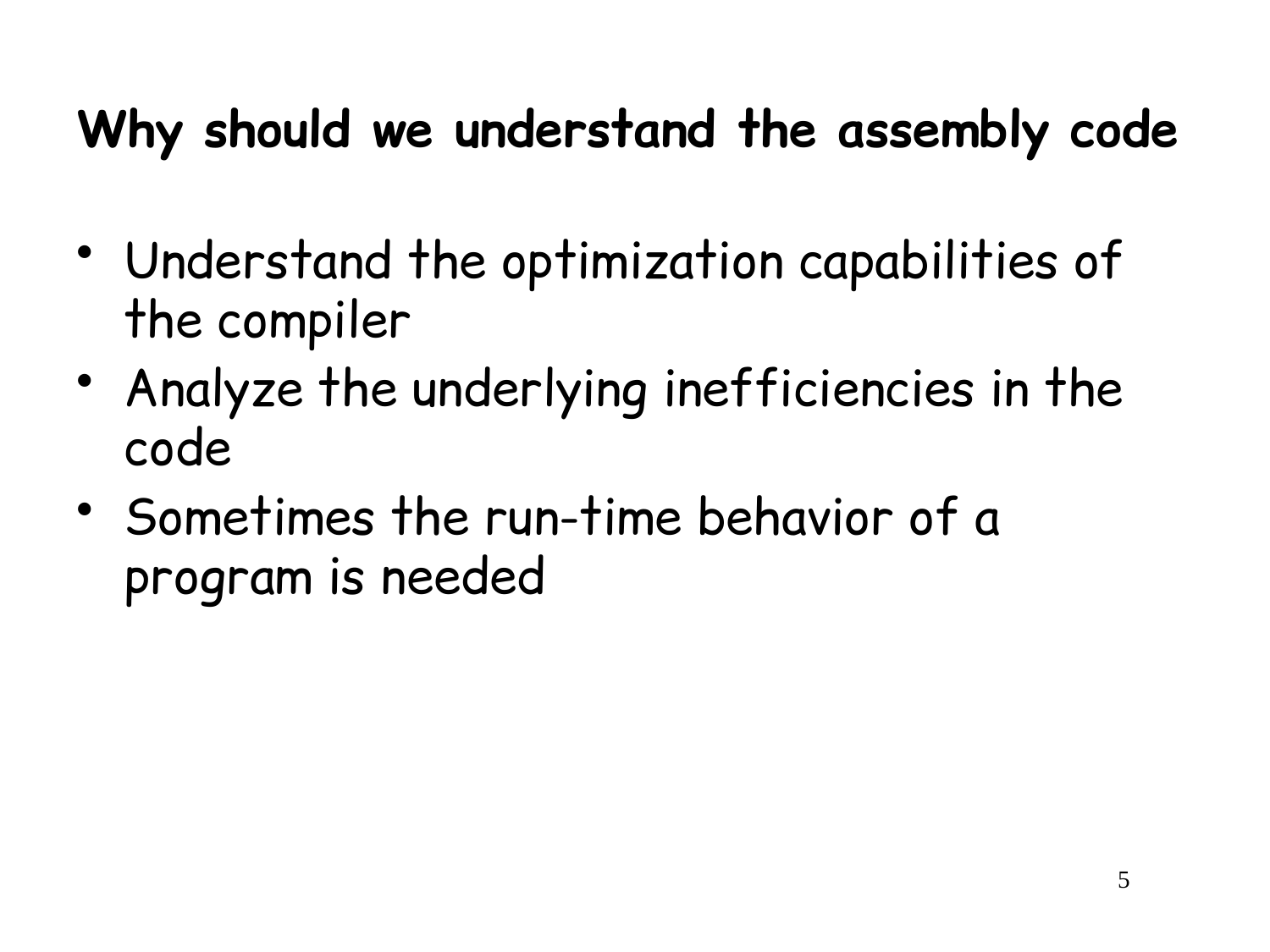

# Why should we understand the assembly code
Understand the optimization capabilities of the compiler
Analyze the underlying inefficiencies in the code
Sometimes the run-time behavior of a program is needed
5